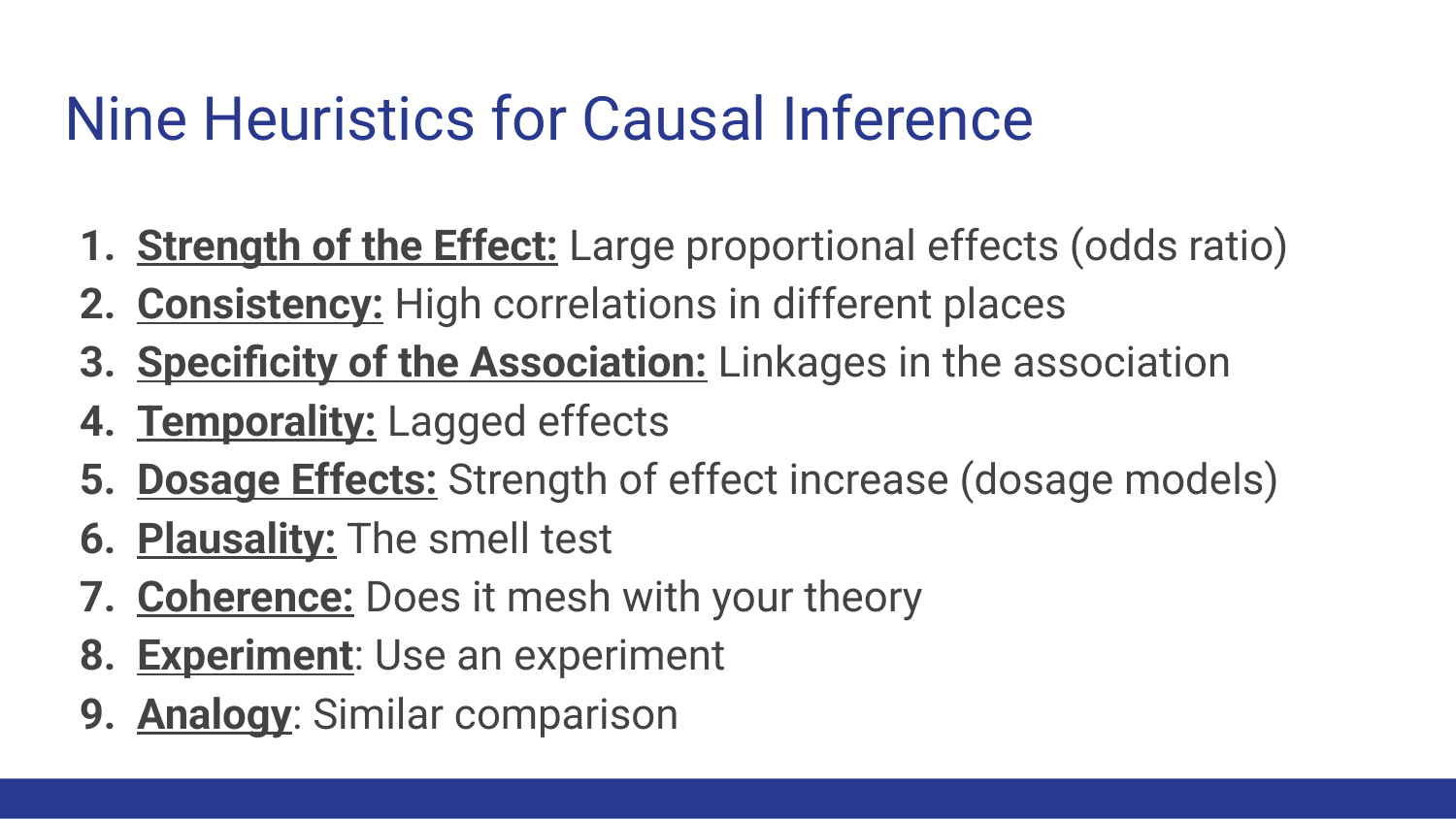

# Nine Heuristics for Causal Inference
Strength of the Effect: Large proportional effects (odds ratio)
Consistency: High correlations in different places
Specificity of the Association: Linkages in the association
Temporality: Lagged effects
Dosage Effects: Strength of effect increase (dosage models)
Plausality: The smell test
Coherence: Does it mesh with your theory
Experiment: Use an experiment
Analogy: Similar comparison